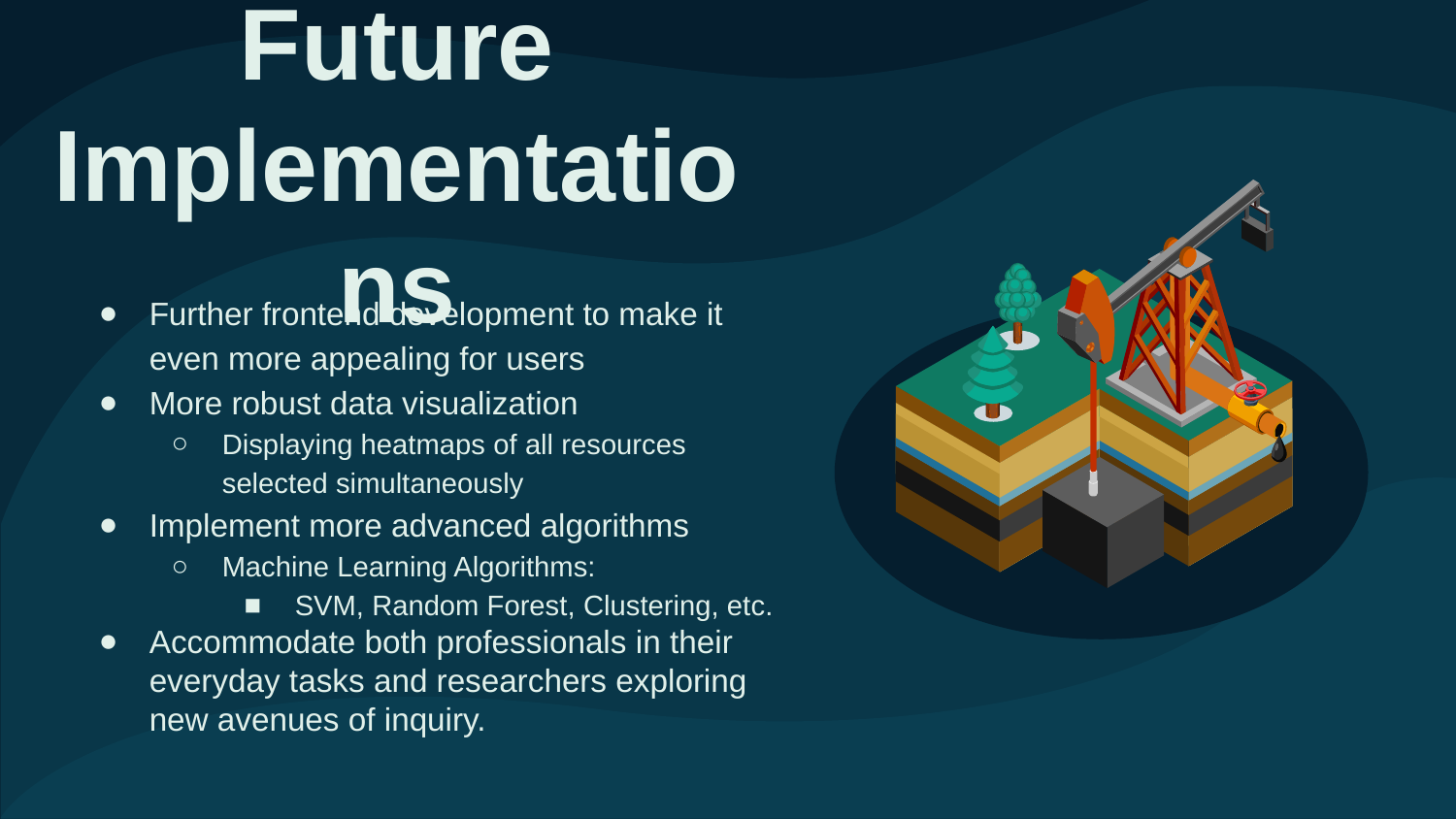

# Future Implementations

Further frontend development to make it even more appealing for users
More robust data visualization
Displaying heatmaps of all resources selected simultaneously
Implement more advanced algorithms
Machine Learning Algorithms:
SVM, Random Forest, Clustering, etc.
Accommodate both professionals in their everyday tasks and researchers exploring new avenues of inquiry.